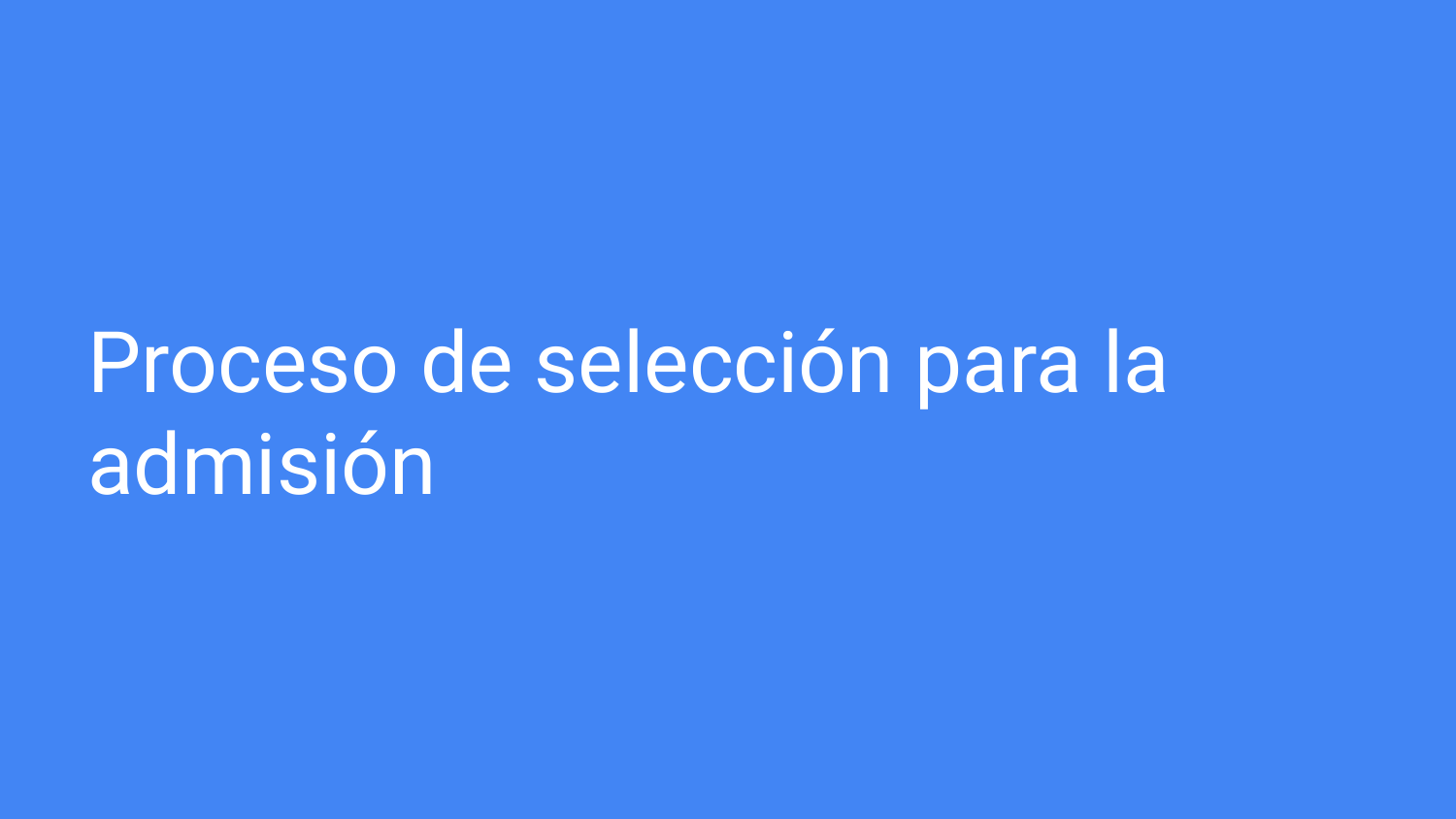

# Proceso de selección para la admisión